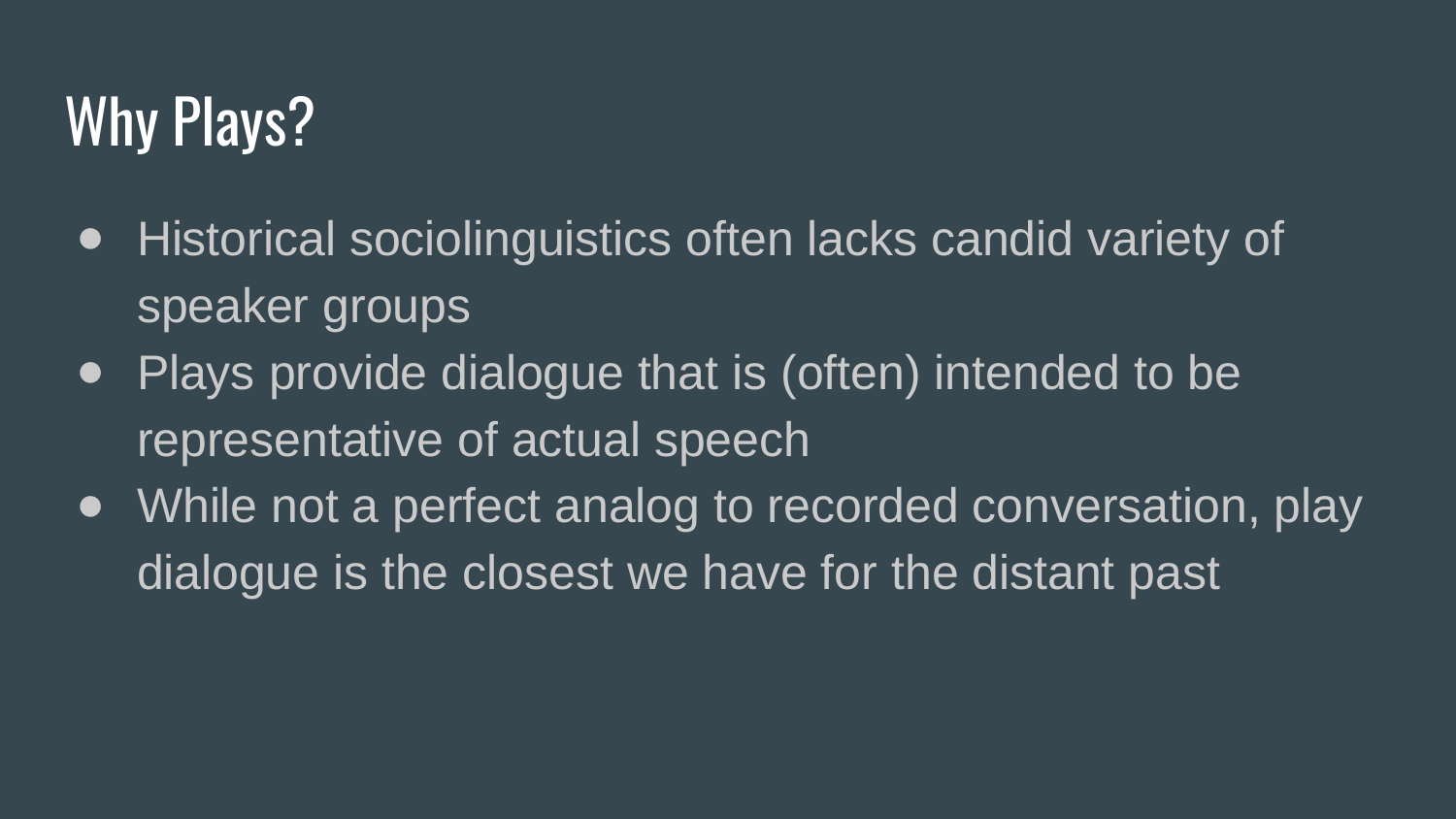

# Why Plays?
Historical sociolinguistics often lacks candid variety of speaker groups
Plays provide dialogue that is (often) intended to be representative of actual speech
While not a perfect analog to recorded conversation, play dialogue is the closest we have for the distant past